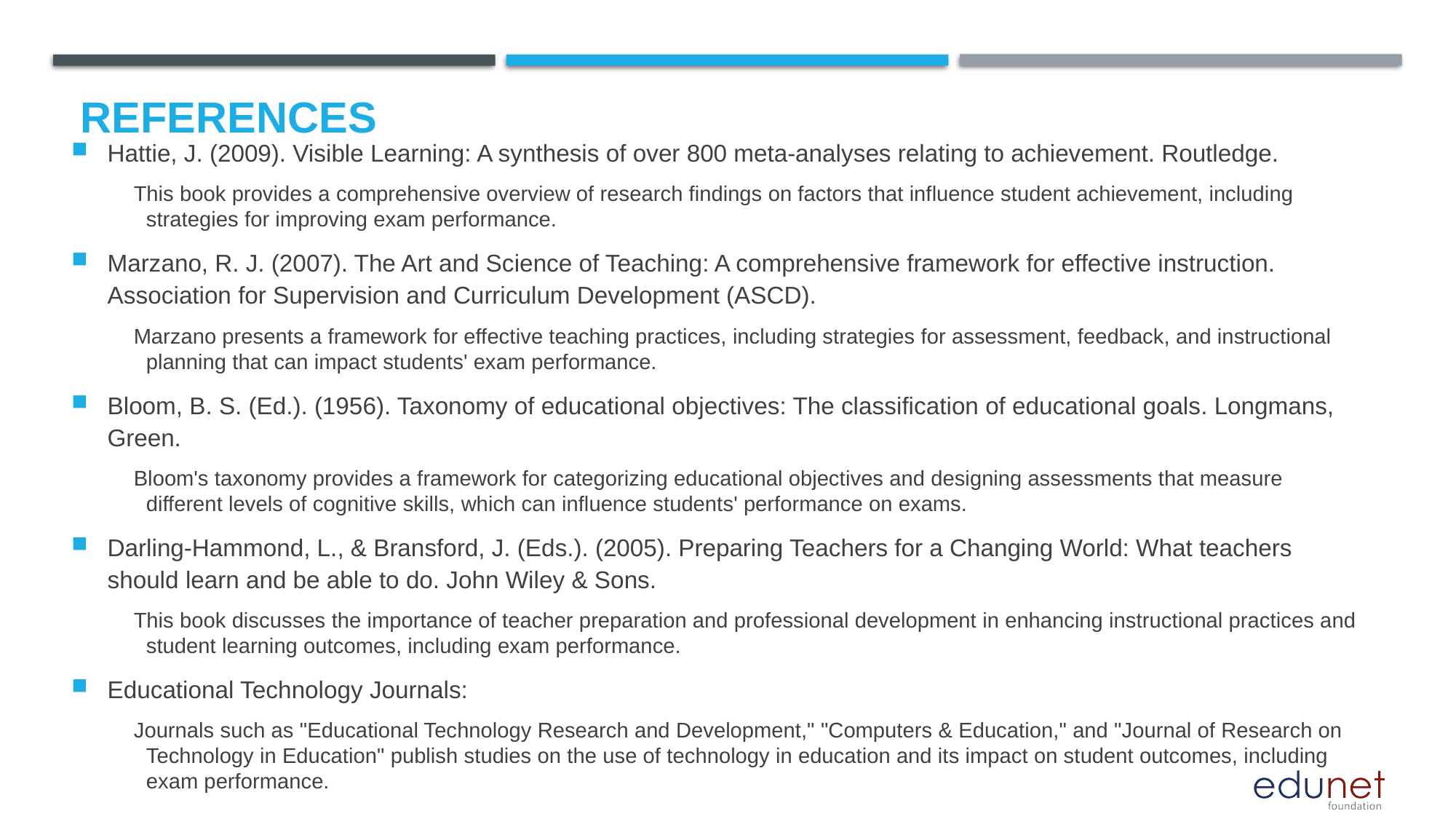

# References
Hattie, J. (2009). Visible Learning: A synthesis of over 800 meta-analyses relating to achievement. Routledge.
    This book provides a comprehensive overview of research findings on factors that influence student achievement, including strategies for improving exam performance.
Marzano, R. J. (2007). The Art and Science of Teaching: A comprehensive framework for effective instruction. Association for Supervision and Curriculum Development (ASCD).
    Marzano presents a framework for effective teaching practices, including strategies for assessment, feedback, and instructional planning that can impact students' exam performance.
Bloom, B. S. (Ed.). (1956). Taxonomy of educational objectives: The classification of educational goals. Longmans, Green.
    Bloom's taxonomy provides a framework for categorizing educational objectives and designing assessments that measure different levels of cognitive skills, which can influence students' performance on exams.
Darling-Hammond, L., & Bransford, J. (Eds.). (2005). Preparing Teachers for a Changing World: What teachers should learn and be able to do. John Wiley & Sons.
    This book discusses the importance of teacher preparation and professional development in enhancing instructional practices and student learning outcomes, including exam performance.
Educational Technology Journals:
    Journals such as "Educational Technology Research and Development," "Computers & Education," and "Journal of Research on Technology in Education" publish studies on the use of technology in education and its impact on student outcomes, including exam performance.